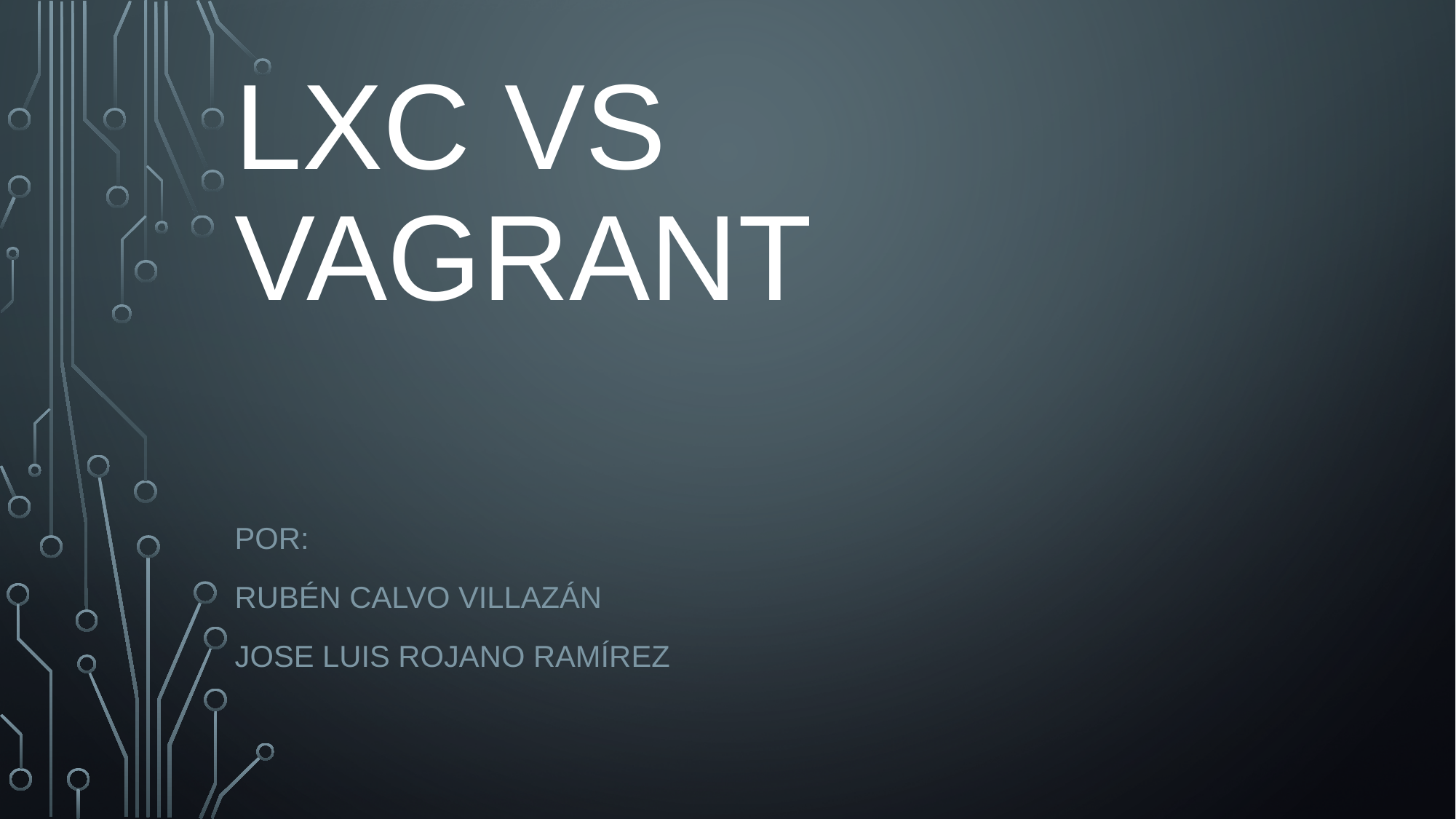

# LXc vs VAGRANT
por:
Rubén Calvo villazán
Jose Luis Rojano ramírez